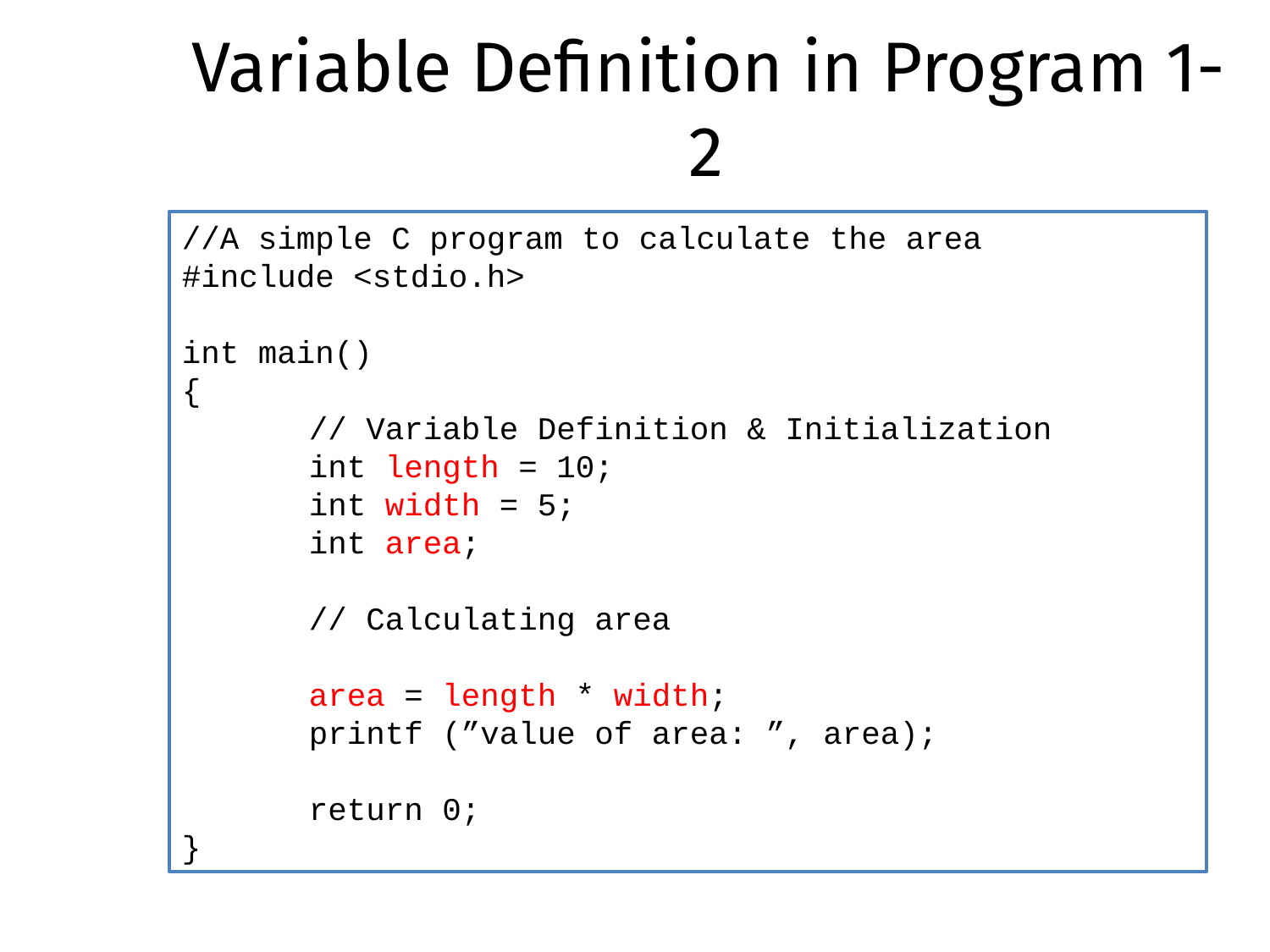

# Variable Definition in Program 1-2
//A simple C program to calculate the area
#include <stdio.h>

int main()
{
	// Variable Definition & Initialization
	int length = 10;
	int width = 5;
	int area;

	// Calculating area

	area = length * width;
	printf (”value of area: ”, area);

	return 0;
}

Variable Definition